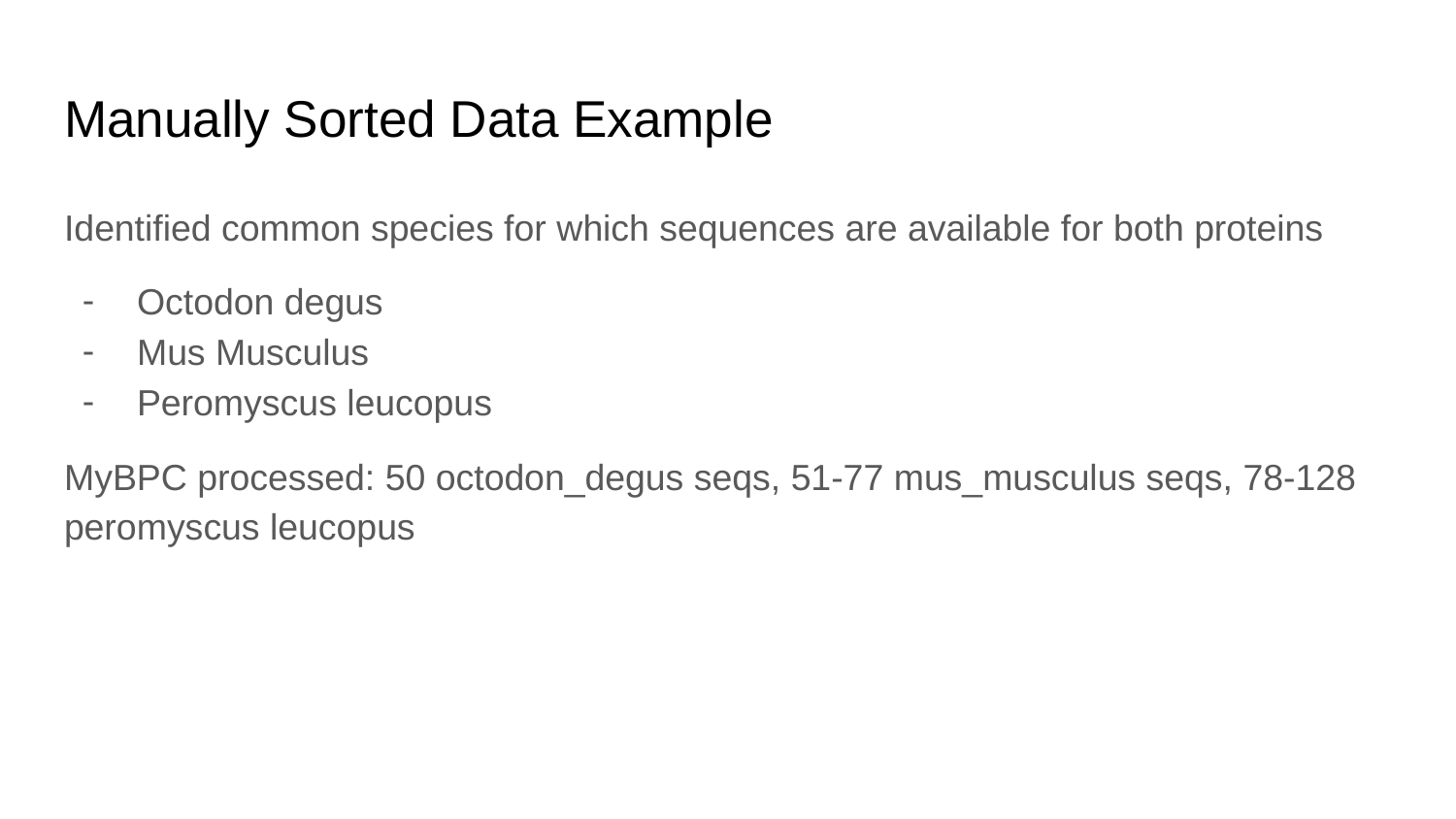

# Manually Sorted Data Example

Identified common species for which sequences are available for both proteins
Octodon degus
Mus Musculus
Peromyscus leucopus
MyBPC processed: 50 octodon_degus seqs, 51-77 mus_musculus seqs, 78-128 peromyscus leucopus